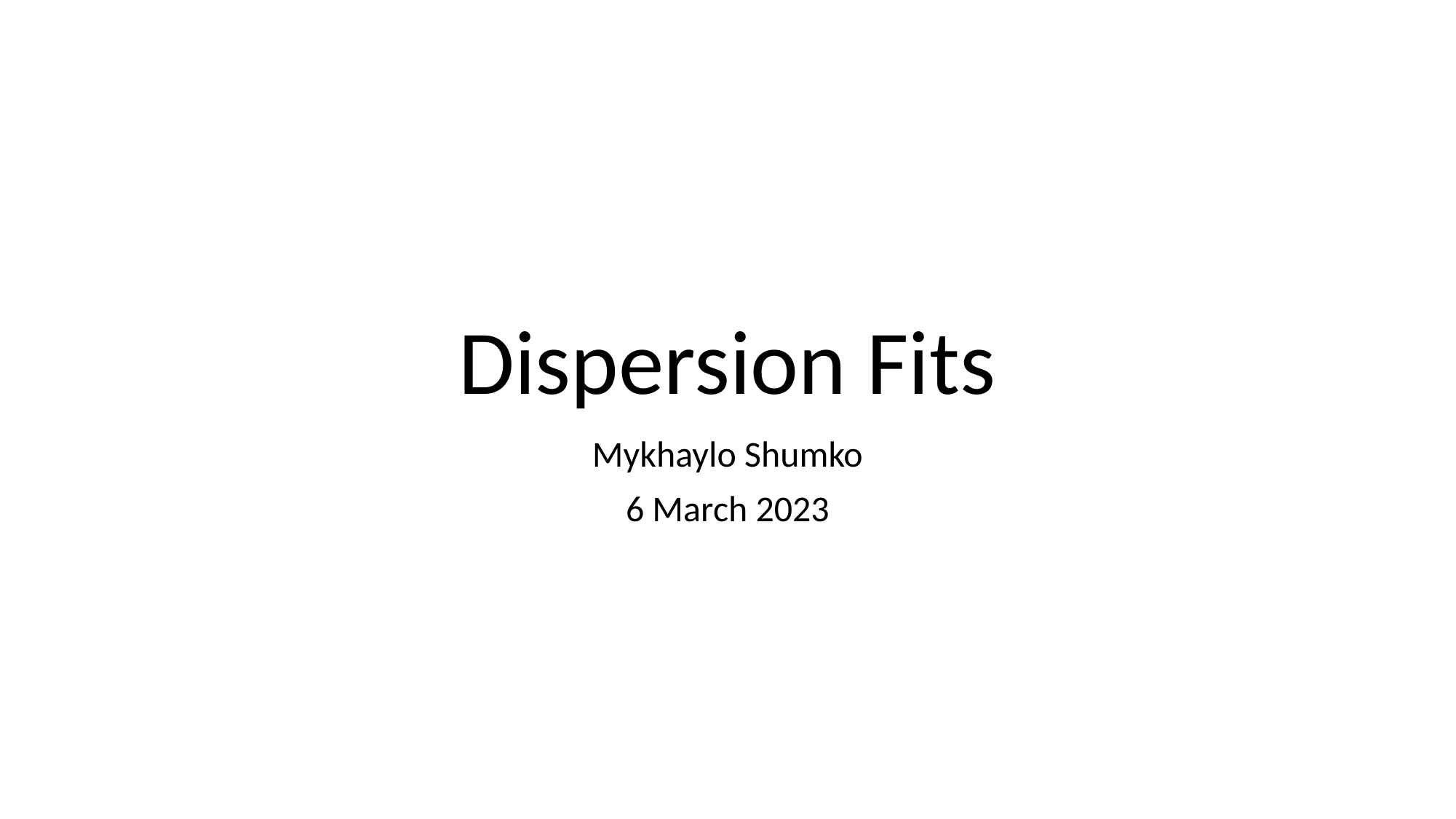

# Dispersion Fits
Mykhaylo Shumko
6 March 2023